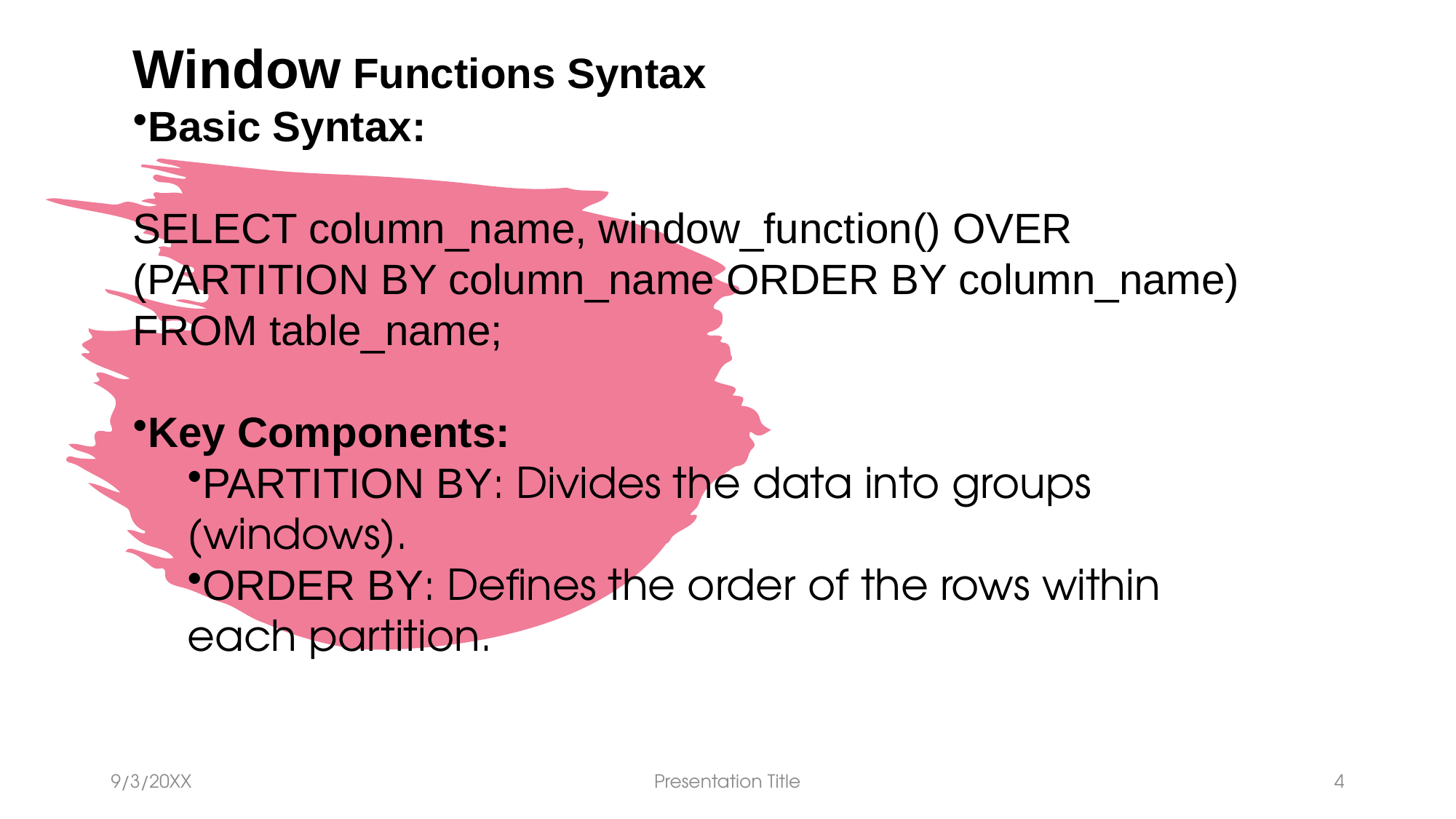

Window Functions Syntax
Basic Syntax:

SELECT column_name, window_function() OVER (PARTITION BY column_name ORDER BY column_name) FROM table_name;

Key Components:
PARTITION BY: Divides the data into groups (windows).
ORDER BY: Defines the order of the rows within each partition.

9/3/20XX
Presentation Title
4